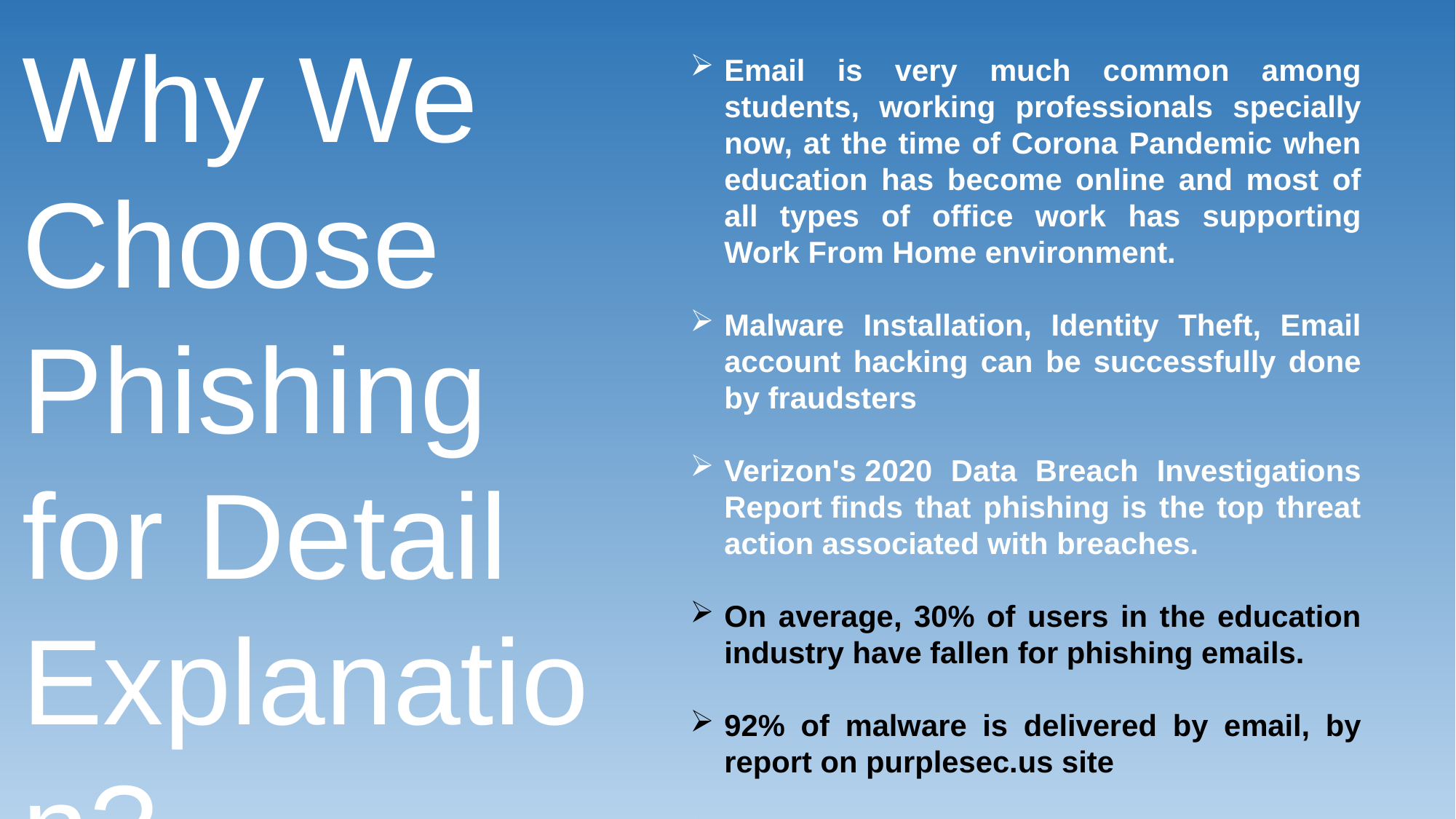

Why We Choose Phishing for Detail Explanation?
Email is very much common among students, working professionals specially now, at the time of Corona Pandemic when education has become online and most of all types of office work has supporting Work From Home environment.

Malware Installation, Identity Theft, Email account hacking can be successfully done by fraudsters

Verizon's 2020 Data Breach Investigations Report finds that phishing is the top threat action associated with breaches.

On average, 30% of users in the education industry have fallen for phishing emails.

92% of malware is delivered by email, by report on purplesec.us site

In 2019 ransomware from phishing emails increased 109% over 2017.